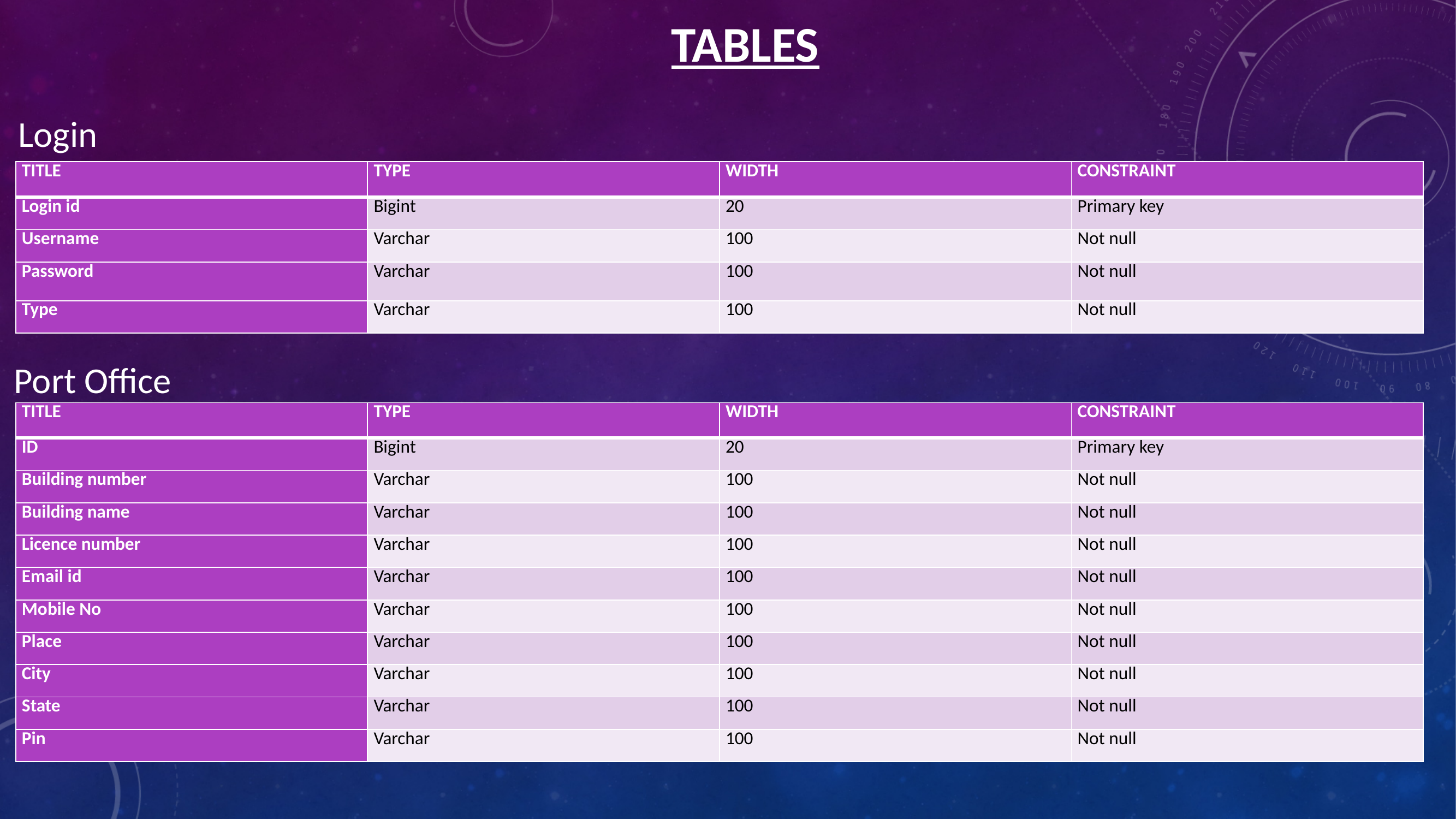

TABLES
Login
| TITLE | TYPE | WIDTH | CONSTRAINT |
| --- | --- | --- | --- |
| Login id | Bigint | 20 | Primary key |
| Username | Varchar | 100 | Not null |
| Password | Varchar | 100 | Not null |
| Type | Varchar | 100 | Not null |
Port Office
| TITLE | TYPE | WIDTH | CONSTRAINT |
| --- | --- | --- | --- |
| ID | Bigint | 20 | Primary key |
| Building number | Varchar | 100 | Not null |
| Building name | Varchar | 100 | Not null |
| Licence number | Varchar | 100 | Not null |
| Email id | Varchar | 100 | Not null |
| Mobile No | Varchar | 100 | Not null |
| Place | Varchar | 100 | Not null |
| City | Varchar | 100 | Not null |
| State | Varchar | 100 | Not null |
| Pin | Varchar | 100 | Not null |